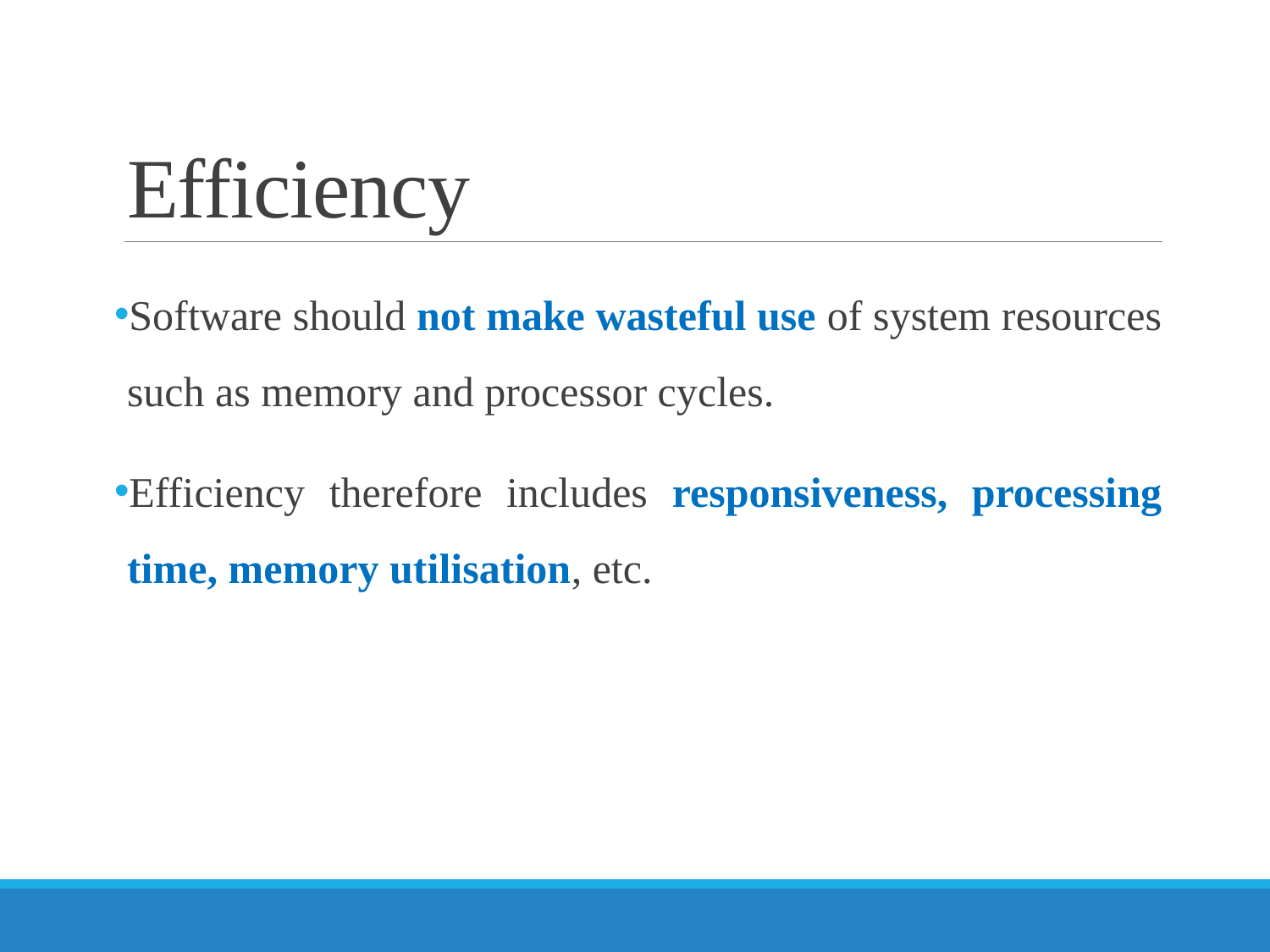

# Efficiency
Software should not make wasteful use of system resources such as memory and processor cycles.
Efficiency therefore includes responsiveness, processing time, memory utilisation, etc.